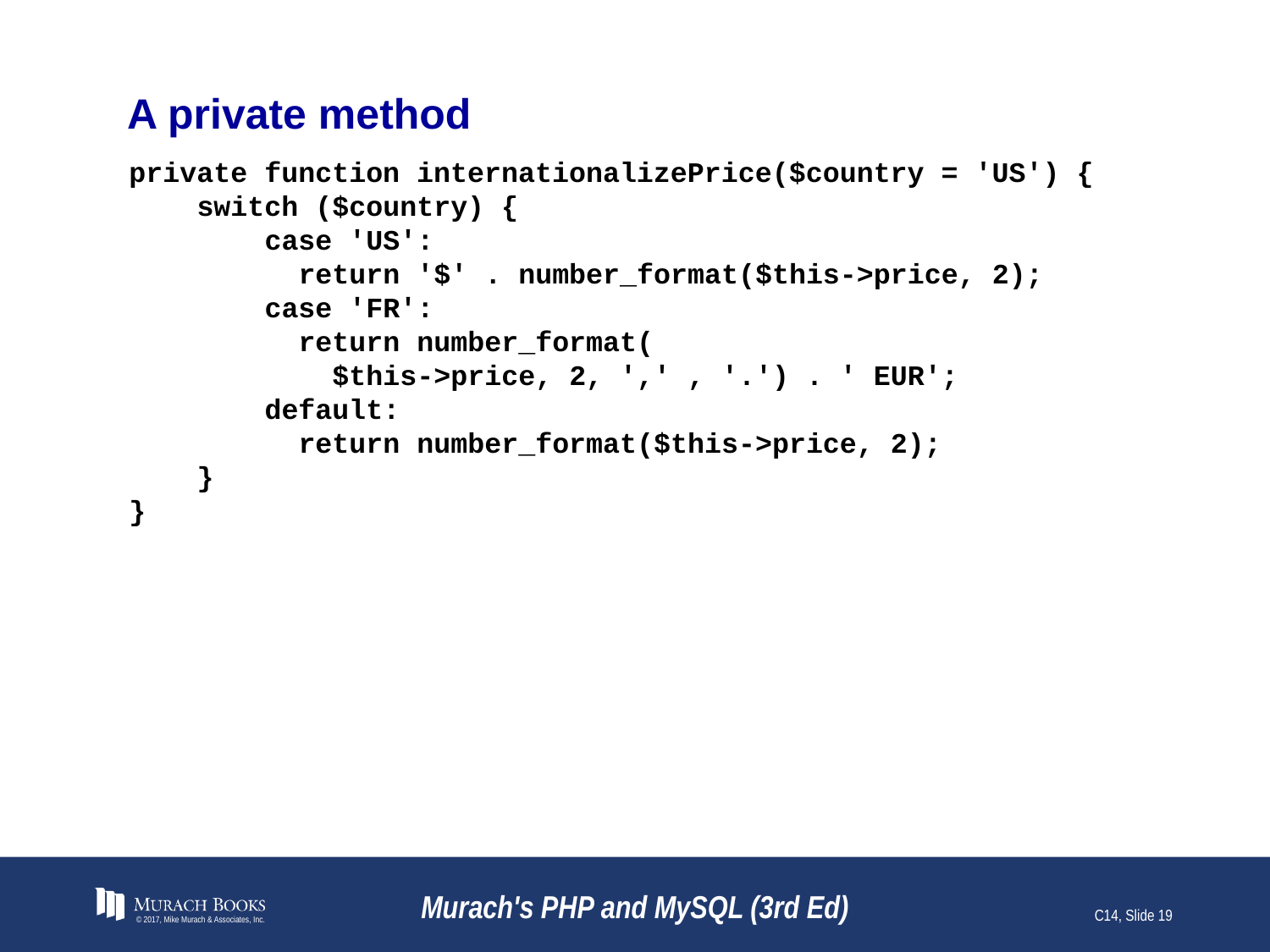

# A private method
private function internationalizePrice($country = 'US') {
    switch ($country) {
        case 'US':
          return '$' . number_format($this->price, 2);
        case 'FR':
          return number_format(
            $this->price, 2, ',' , '.') . ' EUR';
        default:
          return number_format($this->price, 2);
    }
}

© 2017, Mike Murach & Associates, Inc.
Murach's PHP and MySQL (3rd Ed)

C14, Slide 19